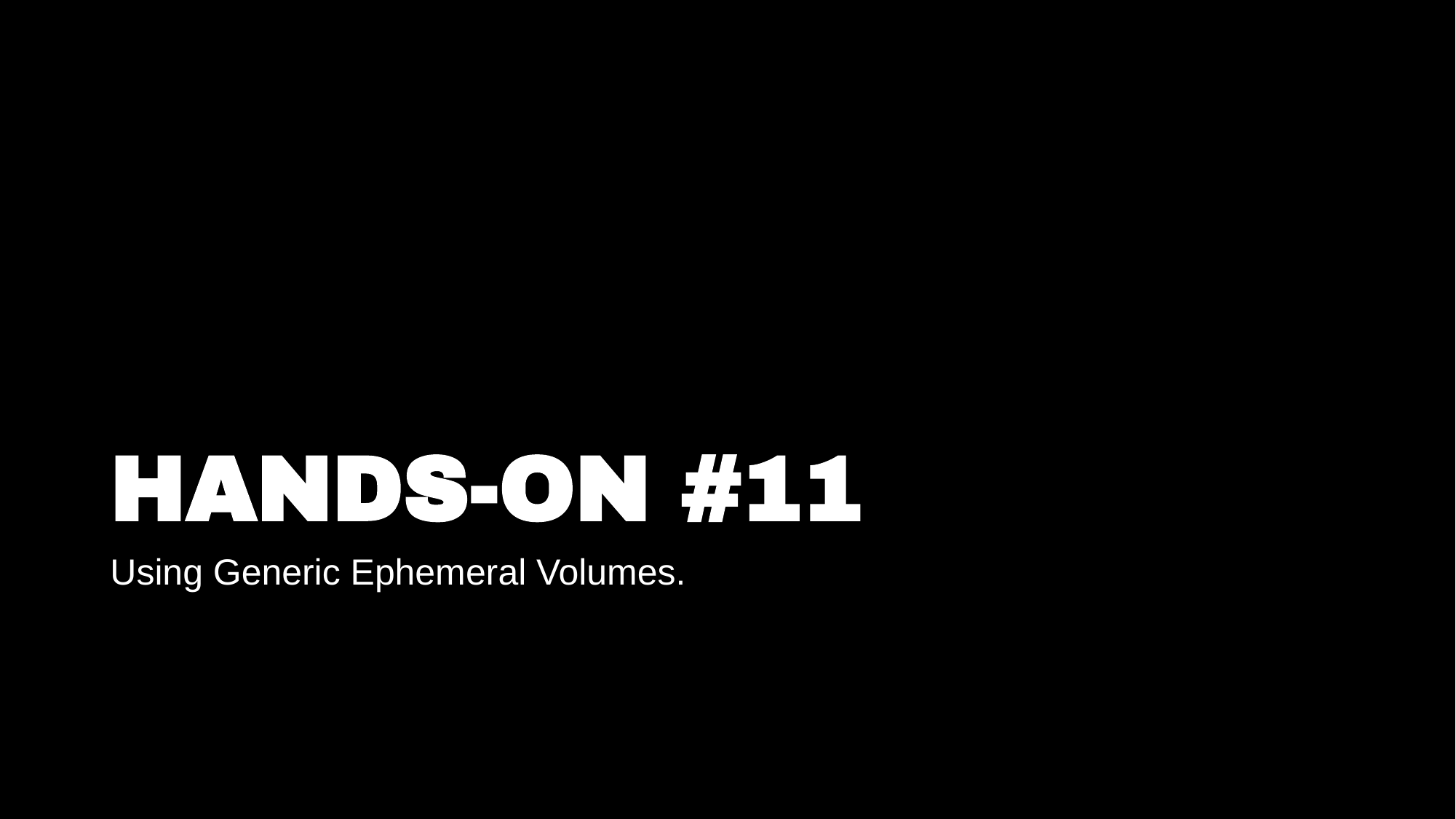

# HANDS-ON #11
Using Generic Ephemeral Volumes.